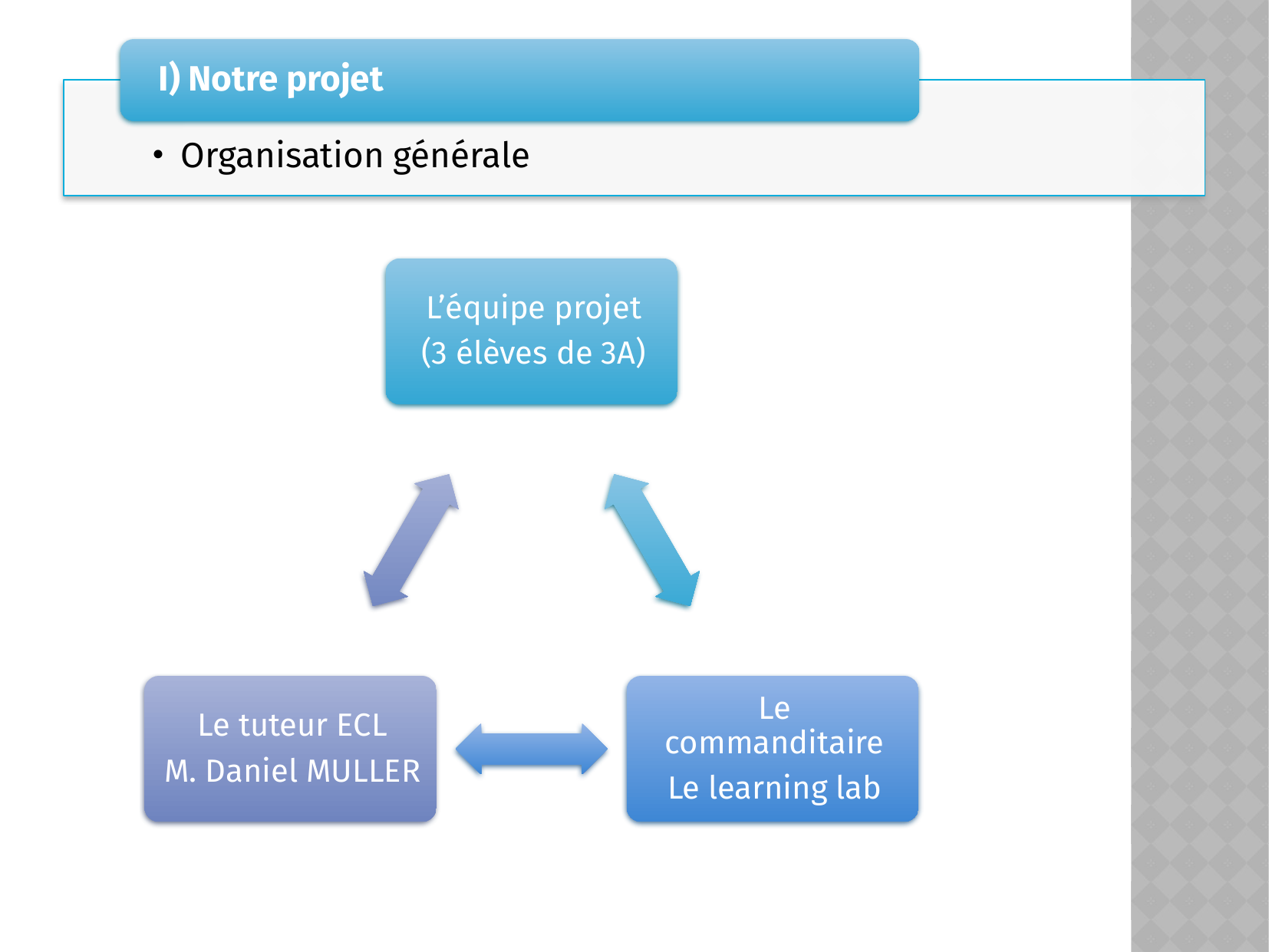

Organisation générale
I) Notre projet
L’équipe projet
(3 élèves de 3A)

Le commanditaire
Le learning lab

Le tuteur ECL
M. Daniel MULLER